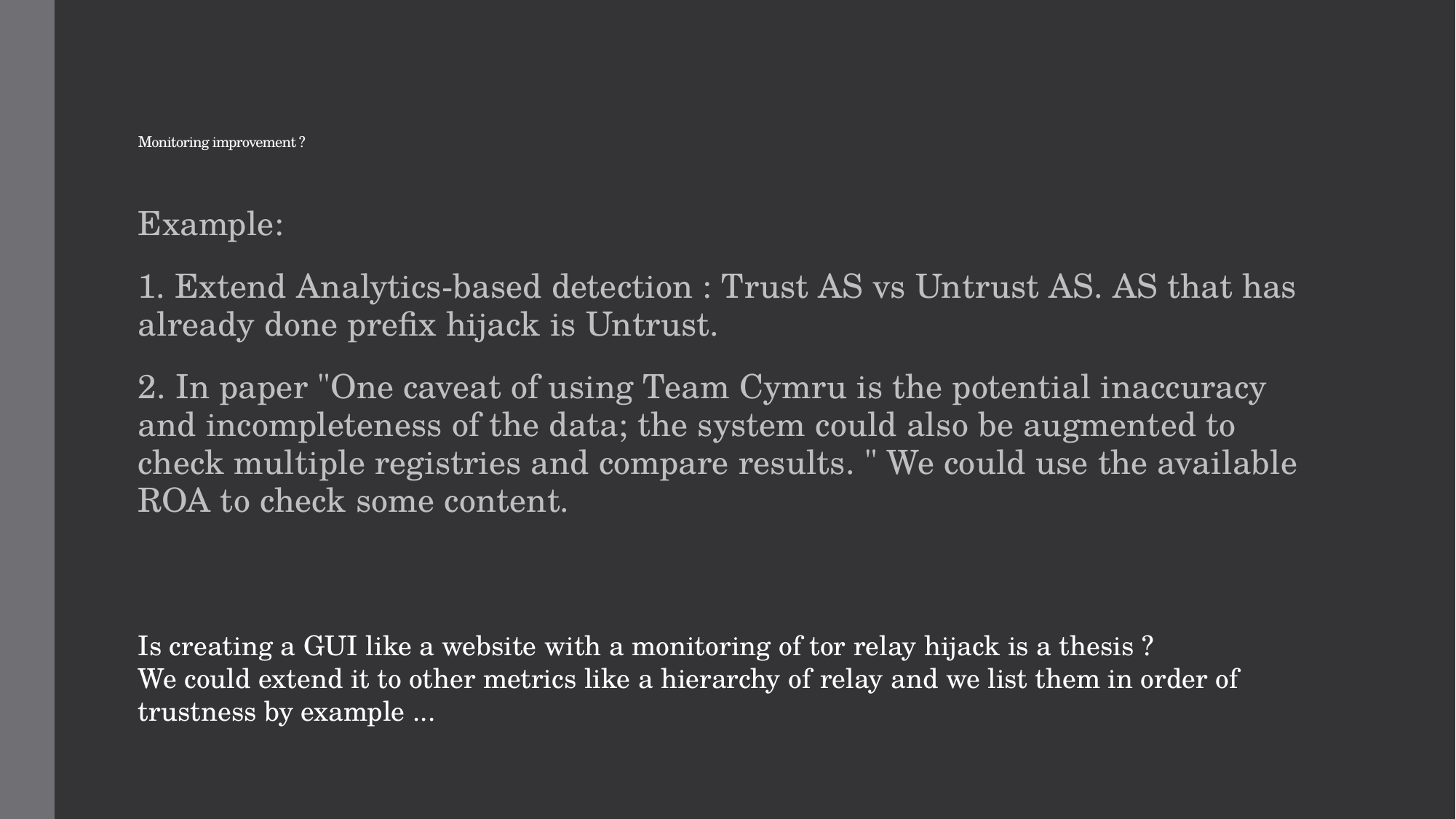

# Monitoring improvement ?
Example:
1. Extend Analytics-based detection : Trust AS vs Untrust AS. AS that has already done prefix hijack is Untrust.
2. In paper "One caveat of using Team Cymru is the potential inaccuracy and incompleteness of the data; the system could also be augmented to check multiple registries and compare results. " We could use the available ROA to check some content.

Is creating a GUI like a website with a monitoring of tor relay hijack is a thesis ?
We could extend it to other metrics like a hierarchy of relay and we list them in order of trustness by example ...